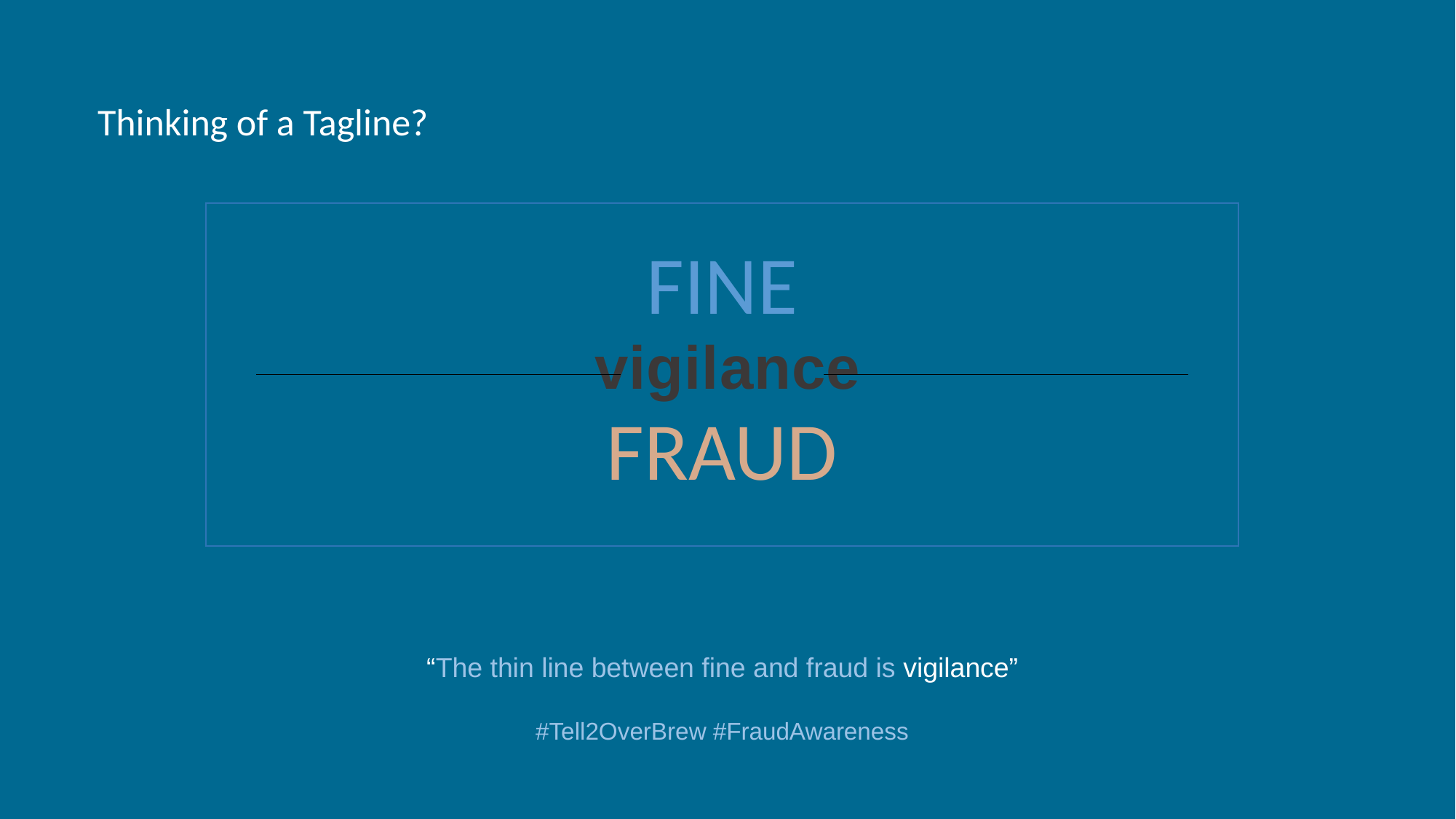

Thinking of a Tagline?

FINE
vigilance
FRAUD
“The thin line between fine and fraud is vigilance”

#Tell2OverBrew #FraudAwareness